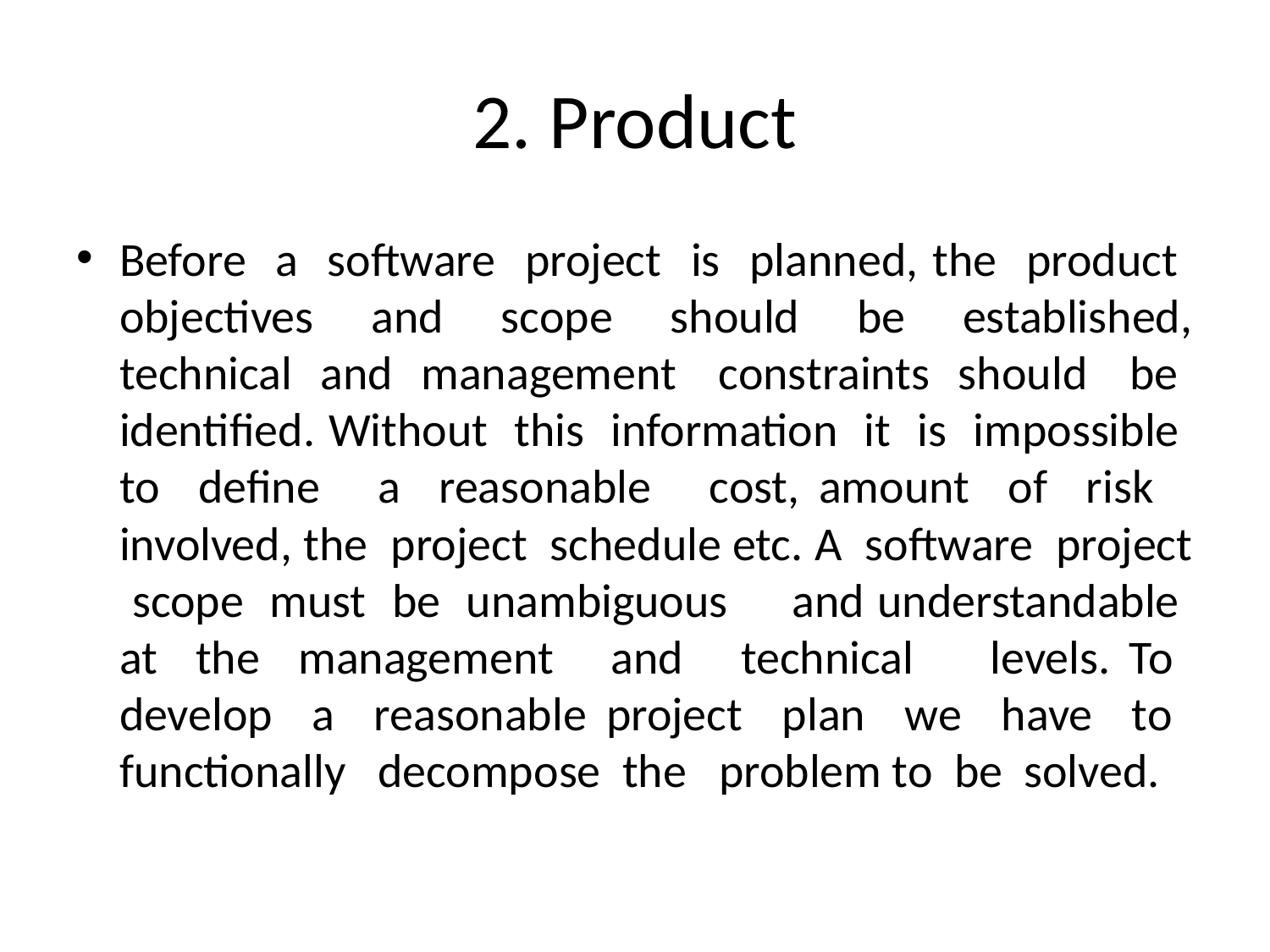

# 2. Product
Before  a  software  project  is  planned, the  product  objectives  and  scope  should  be  established, technical  and  management   constraints  should   be  identified. Without  this  information  it  is  impossible  to  define   a  reasonable   cost, amount  of  risk   involved, the  project  schedule etc. A  software  project  scope  must  be  unambiguous     and understandable  at  the  management   and   technical    levels. To  develop  a  reasonable project  plan  we  have  to  functionally   decompose  the   problem to  be  solved.